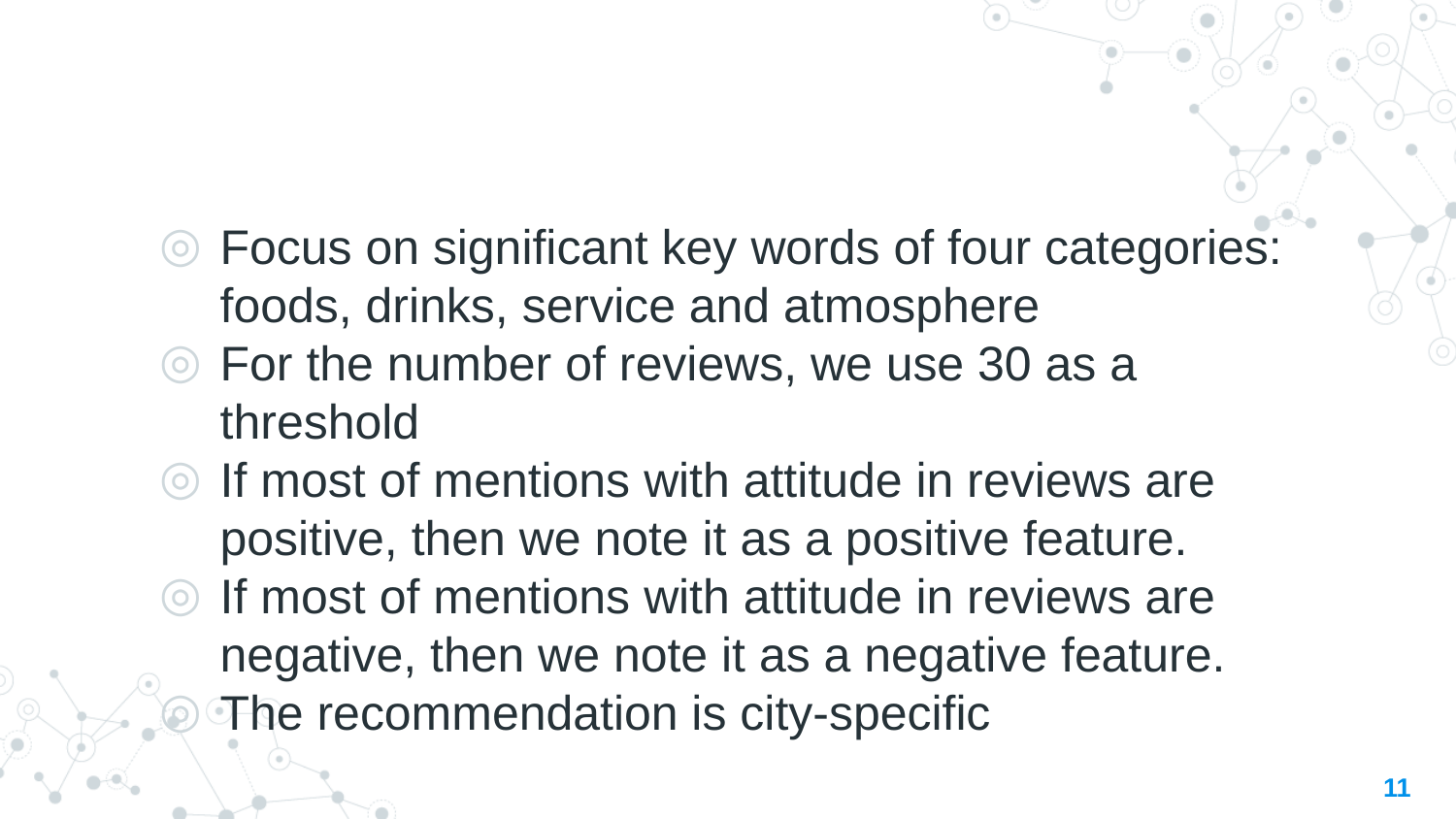

#
Focus on significant key words of four categories: foods, drinks, service and atmosphere
For the number of reviews, we use 30 as a threshold
If most of mentions with attitude in reviews are positive, then we note it as a positive feature.
If most of mentions with attitude in reviews are negative, then we note it as a negative feature.
The recommendation is city-specific

11